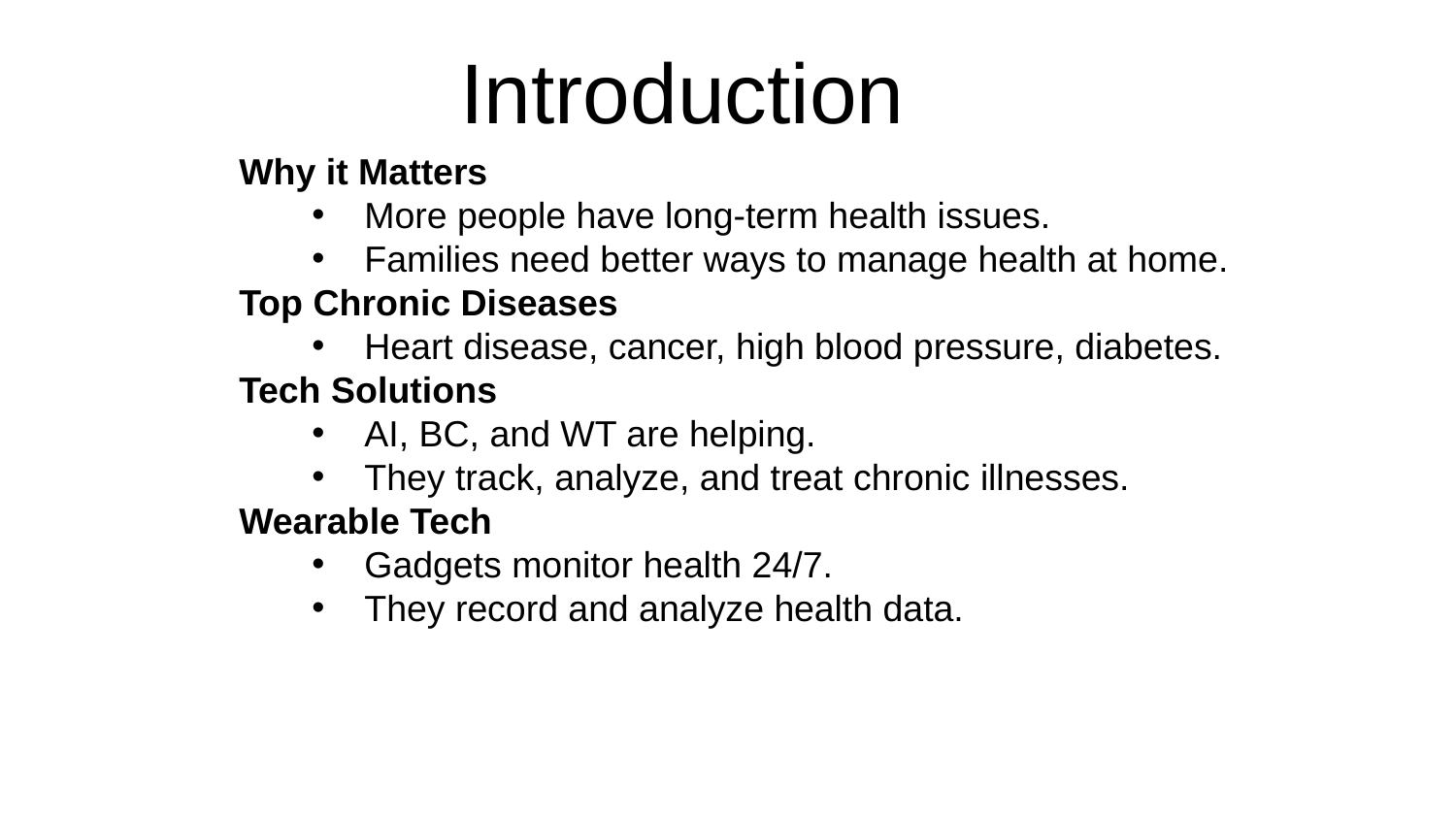

# Introduction
Why it Matters
More people have long-term health issues.
Families need better ways to manage health at home.
Top Chronic Diseases
Heart disease, cancer, high blood pressure, diabetes.
Tech Solutions
AI, BC, and WT are helping.
They track, analyze, and treat chronic illnesses.
Wearable Tech
Gadgets monitor health 24/7.
They record and analyze health data.